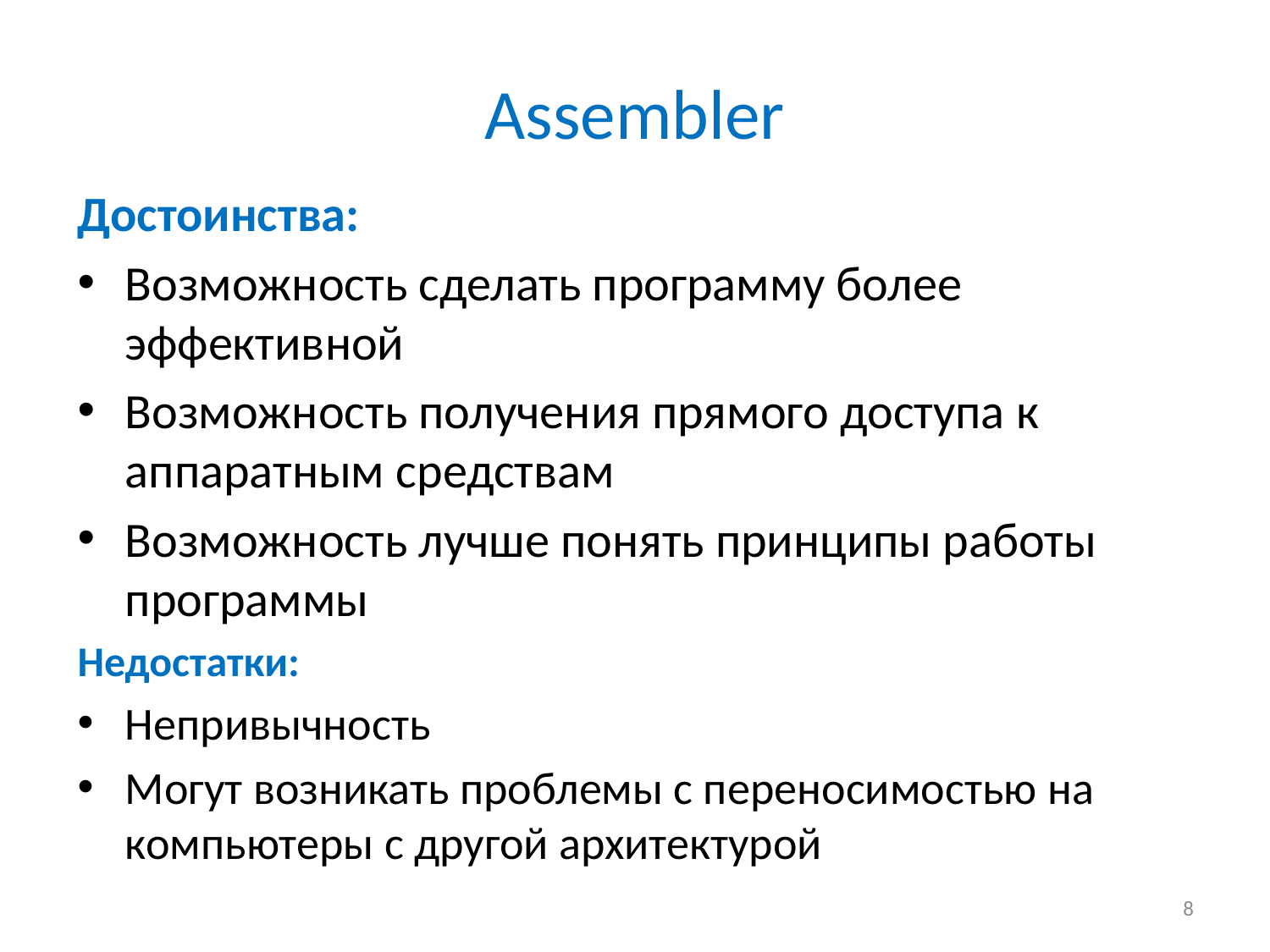

# Assembler
Достоинства:
Возможность сделать программу более эффективной
Возможность получения прямого доступа к аппаратным средствам
Возможность лучше понять принципы работы программы
Недостатки:
Непривычность
Могут возникать проблемы с переносимостью на компьютеры с другой архитектурой
8